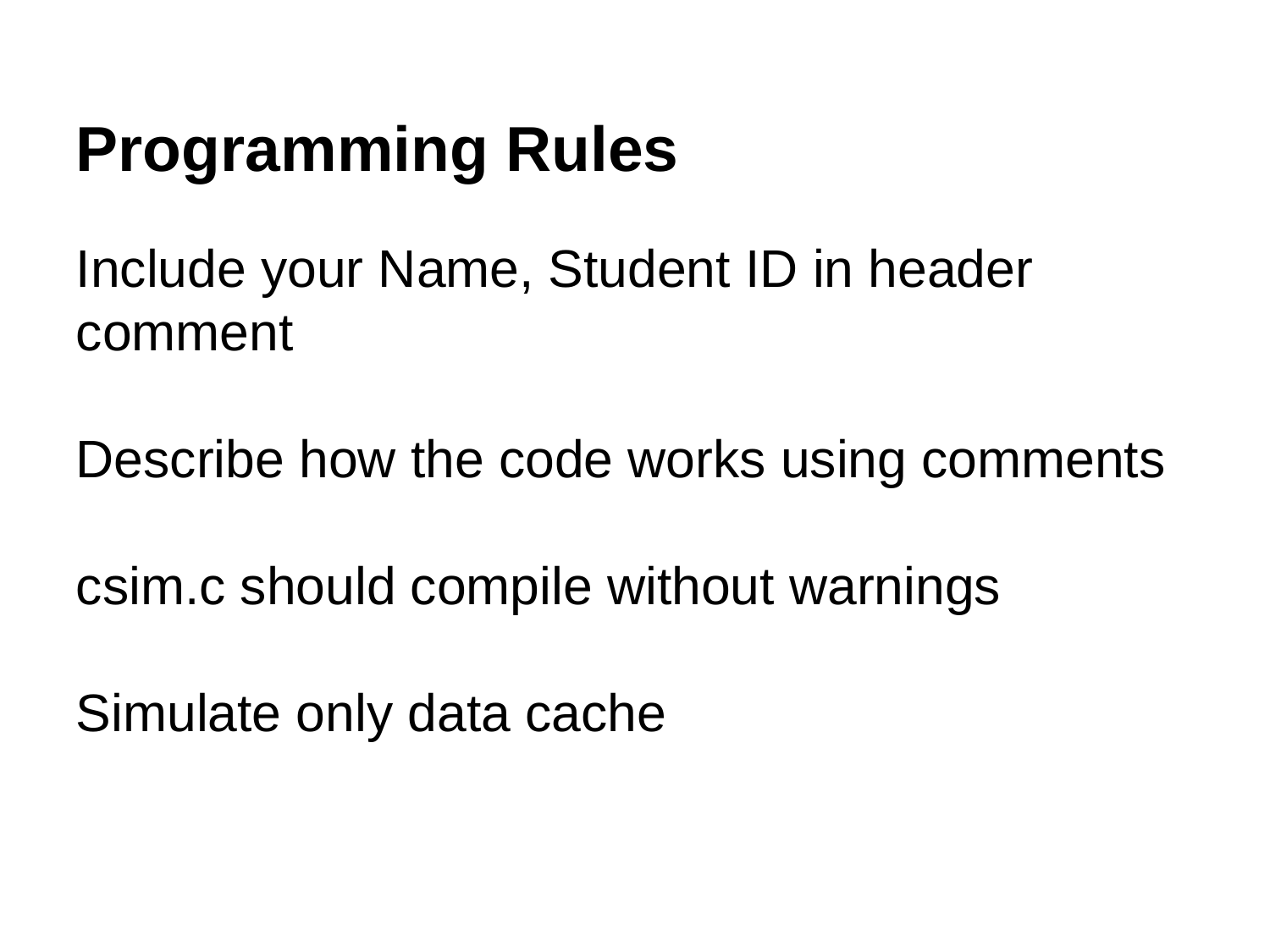

Programming Rules
Include your Name, Student ID in header comment

Describe how the code works using comments

csim.c should compile without warnings

Simulate only data cache